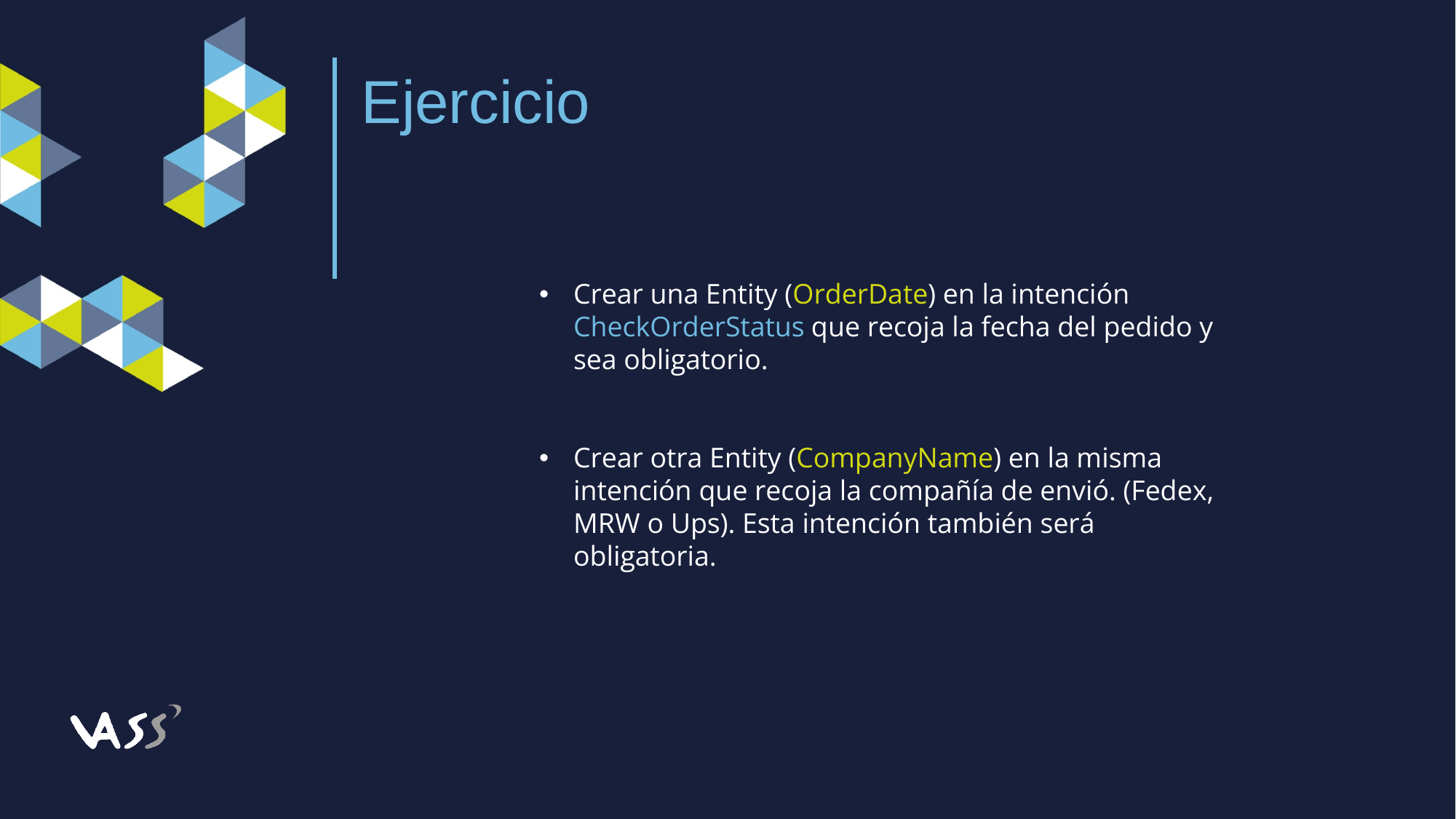

Ejercicio
Crear una Entity (OrderDate) en la intención CheckOrderStatus que recoja la fecha del pedido y sea obligatorio.

Crear otra Entity (CompanyName) en la misma intención que recoja la compañía de envió. (Fedex, MRW o Ups). Esta intención también será obligatoria.